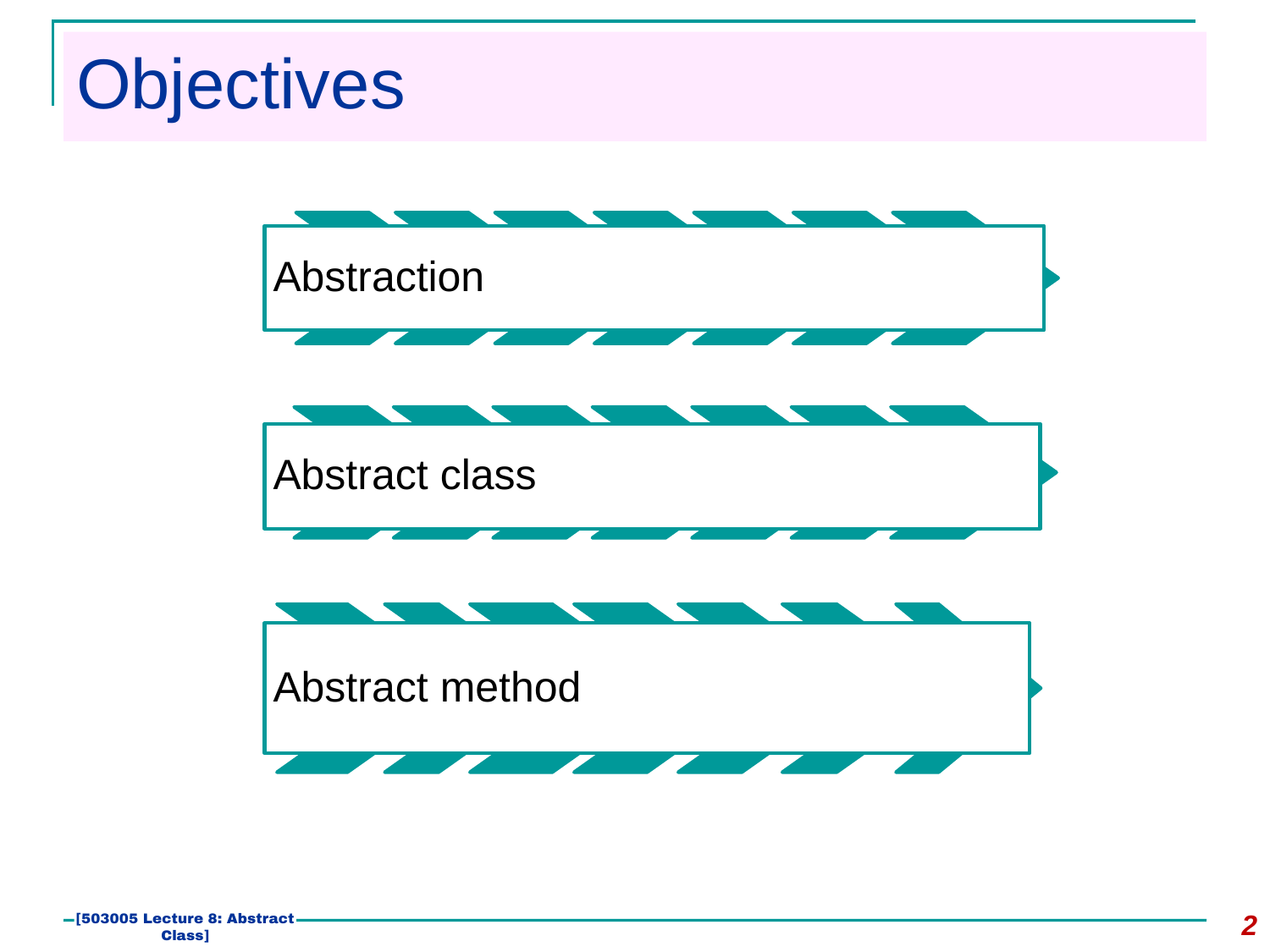

# Objectives

Abstraction

Abstract class

Abstract method
2
[503005 Lecture 8: Abstract Class]